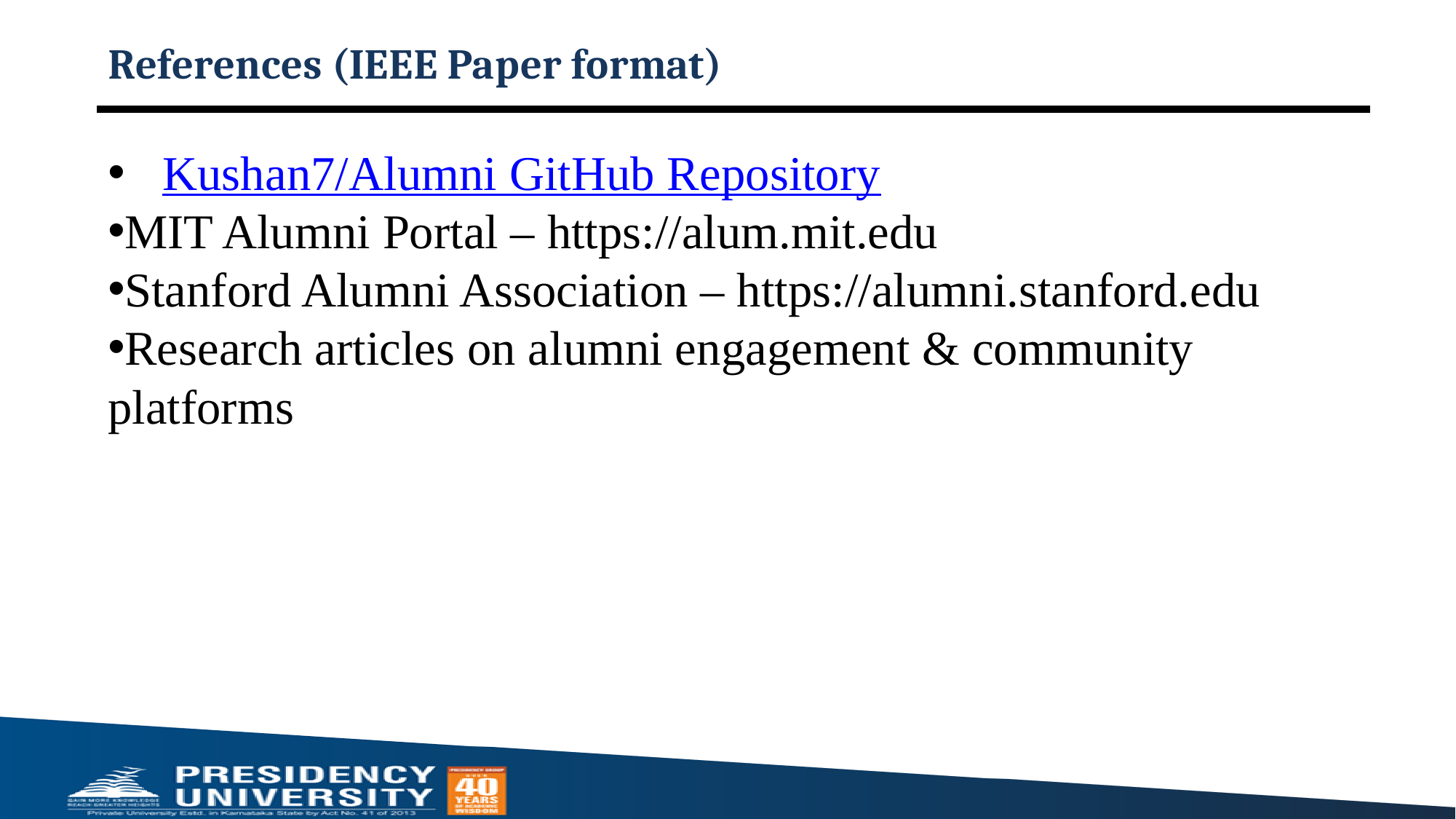

# References (IEEE Paper format)
Kushan7/Alumni GitHub Repository
MIT Alumni Portal – https://alum.mit.edu
Stanford Alumni Association – https://alumni.stanford.edu
Research articles on alumni engagement & community platforms